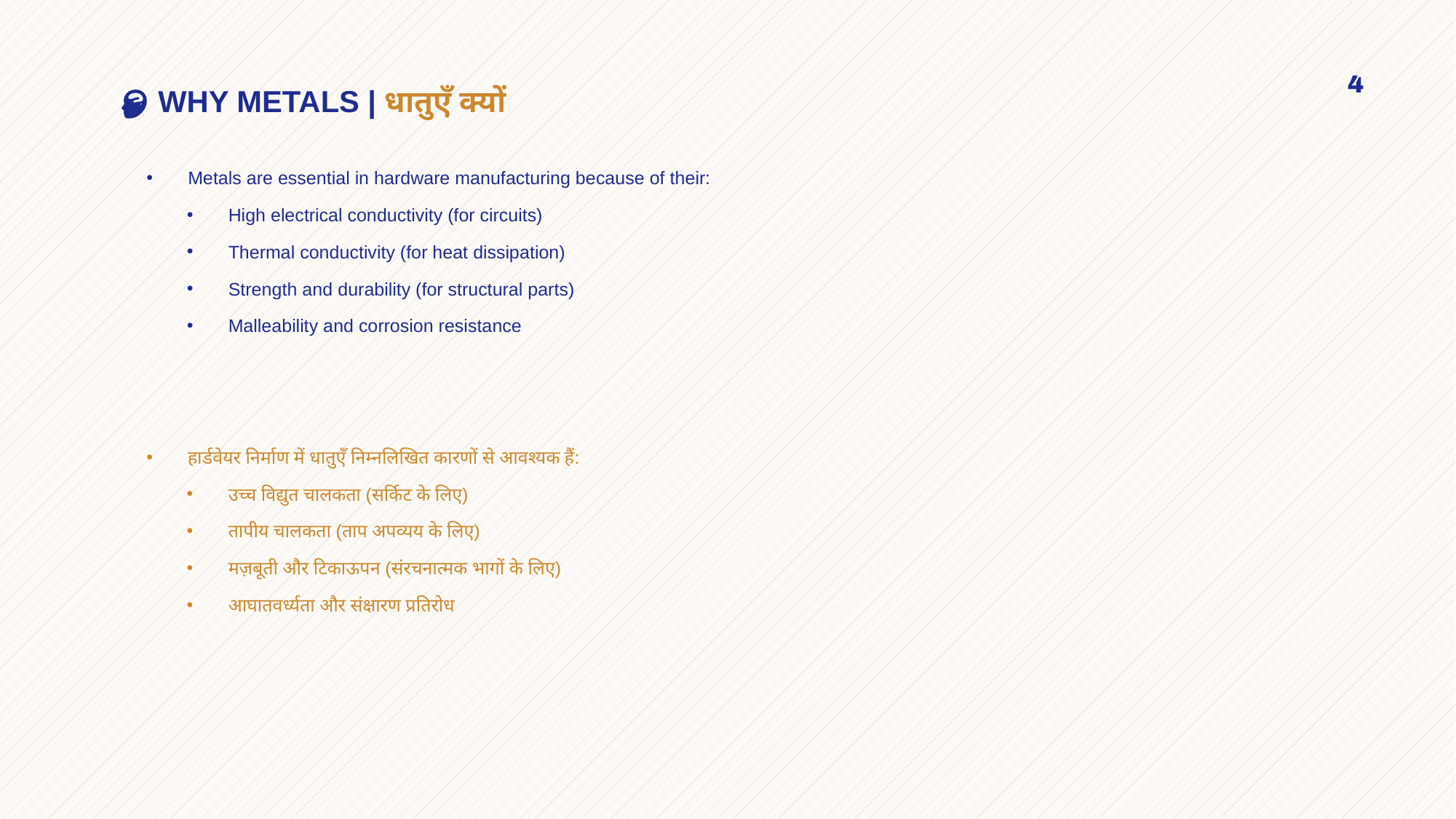

# 🧠 Why Metals | धातुएँ क्यों
4
Metals are essential in hardware manufacturing because of their:
High electrical conductivity (for circuits)
Thermal conductivity (for heat dissipation)
Strength and durability (for structural parts)
Malleability and corrosion resistance
हार्डवेयर निर्माण में धातुएँ निम्नलिखित कारणों से आवश्यक हैं:
उच्च विद्युत चालकता (सर्किट के लिए)
तापीय चालकता (ताप अपव्यय के लिए)
मज़बूती और टिकाऊपन (संरचनात्मक भागों के लिए)
आघातवर्ध्यता और संक्षारण प्रतिरोध